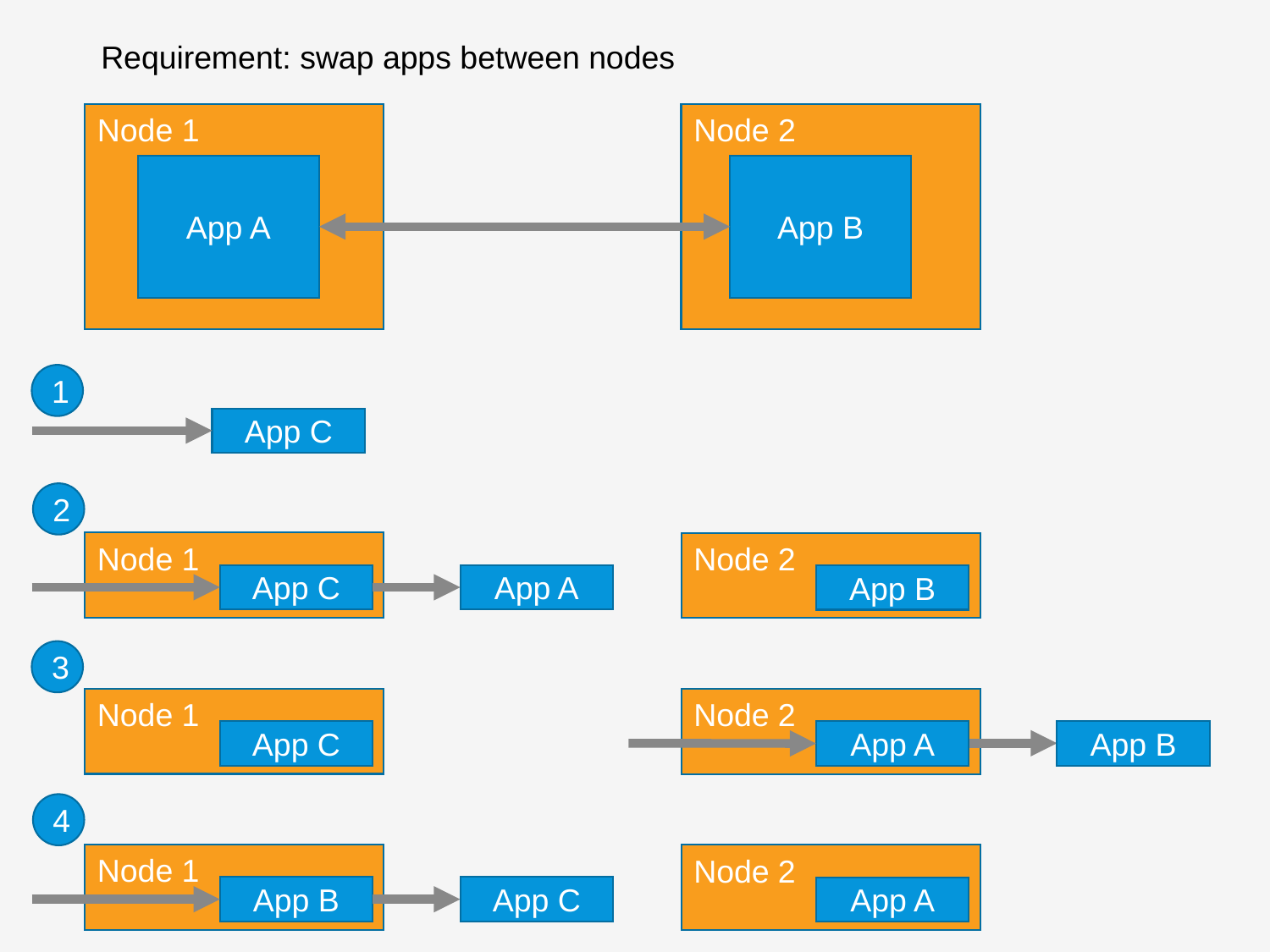

Requirement: swap apps between nodes
Node 1
Node 2
App A
App B
1
App C
2
Node 1
Node 2
App A
App C
App B
3
Node 1
Node 2
App B
App C
App A
4
Node 1
Node 2
App C
App B
App A